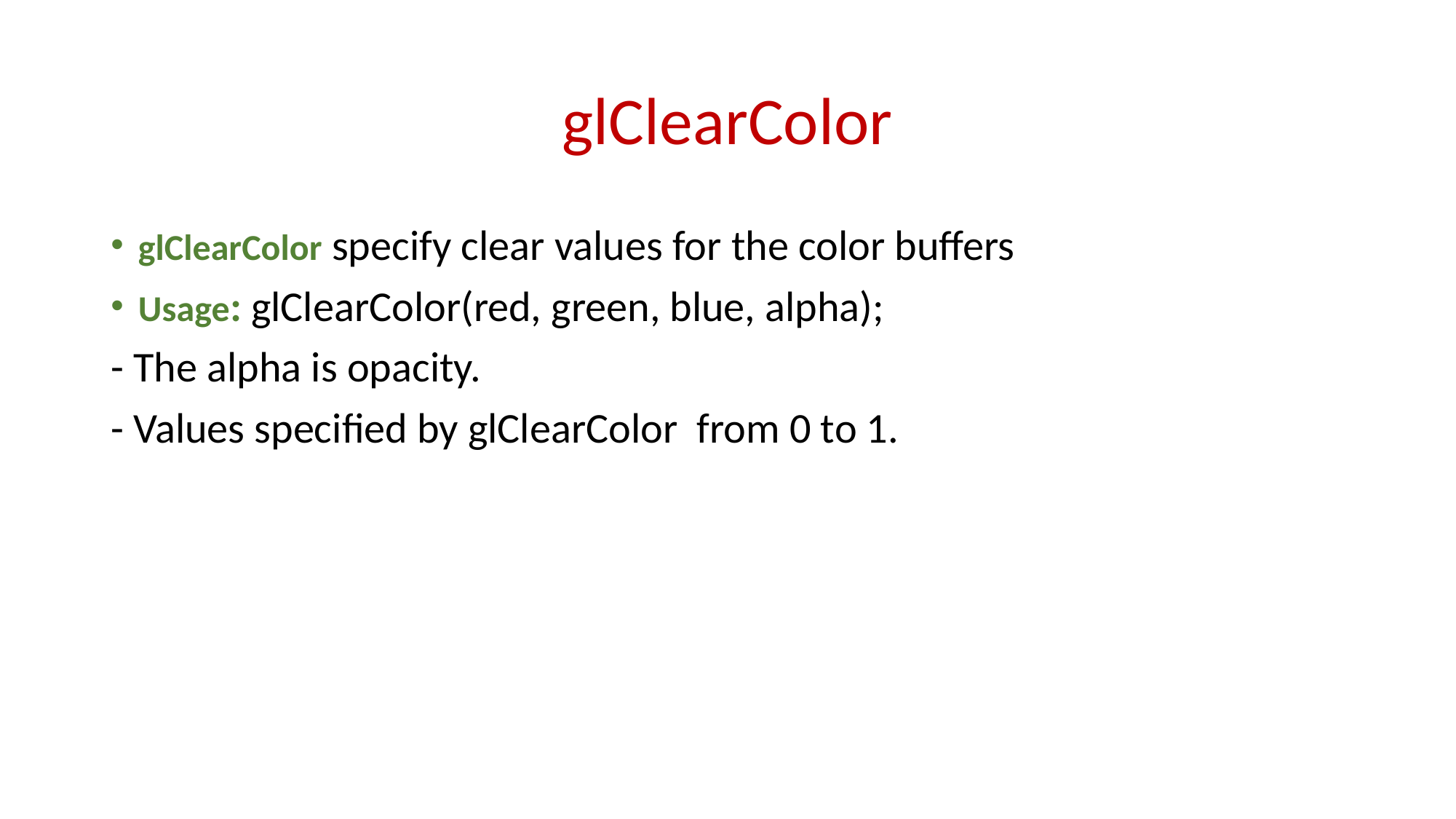

# glClearColor
glClearColor specify clear values for the color buffers
Usage: glClearColor(red, green, blue, alpha);
- The alpha is opacity.
- Values specified by glClearColor  from 0 to 1.